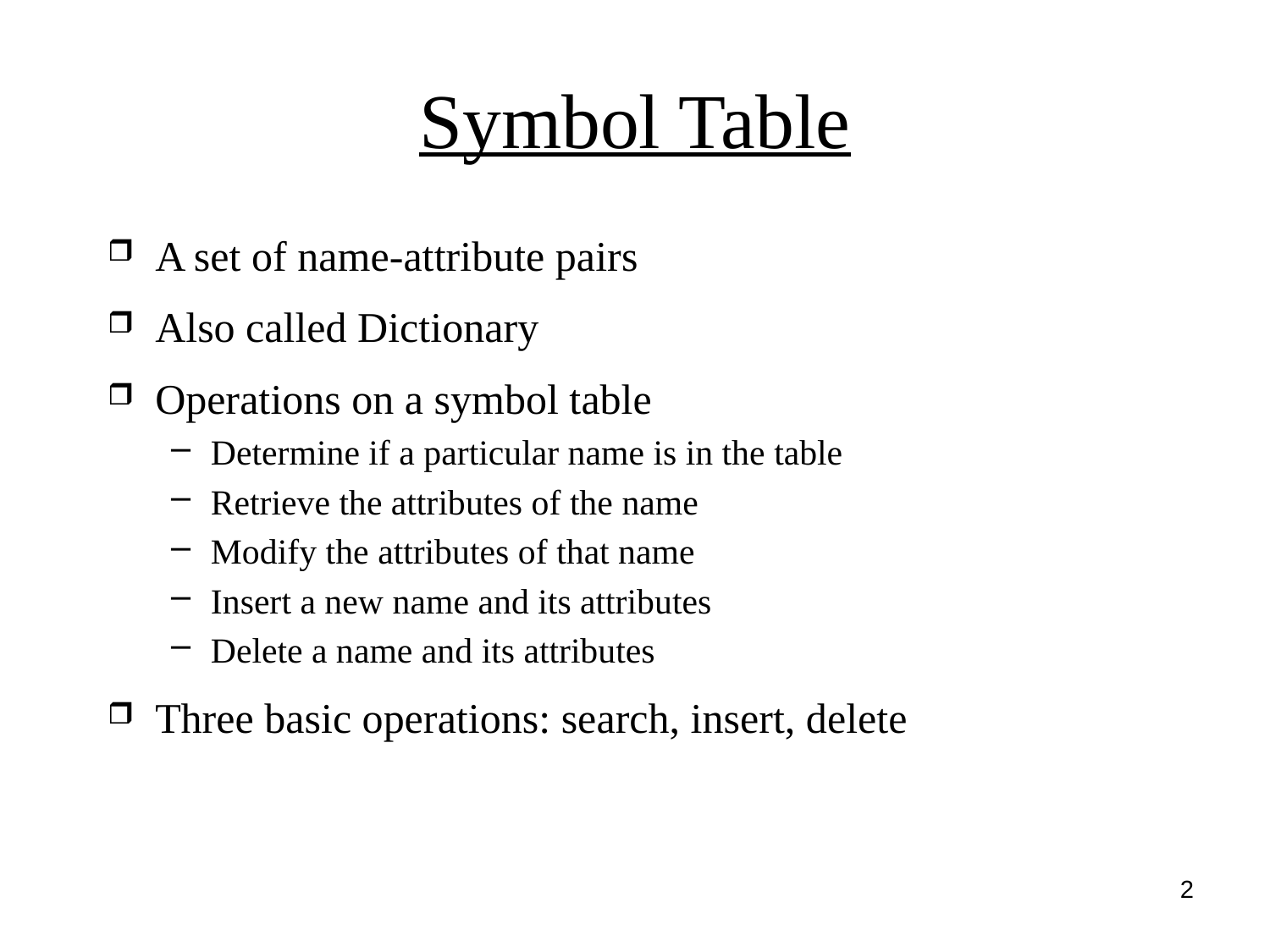

# Symbol Table
A set of name-attribute pairs
Also called Dictionary
Operations on a symbol table
Determine if a particular name is in the table
Retrieve the attributes of the name
Modify the attributes of that name
Insert a new name and its attributes
Delete a name and its attributes
Three basic operations: search, insert, delete
2